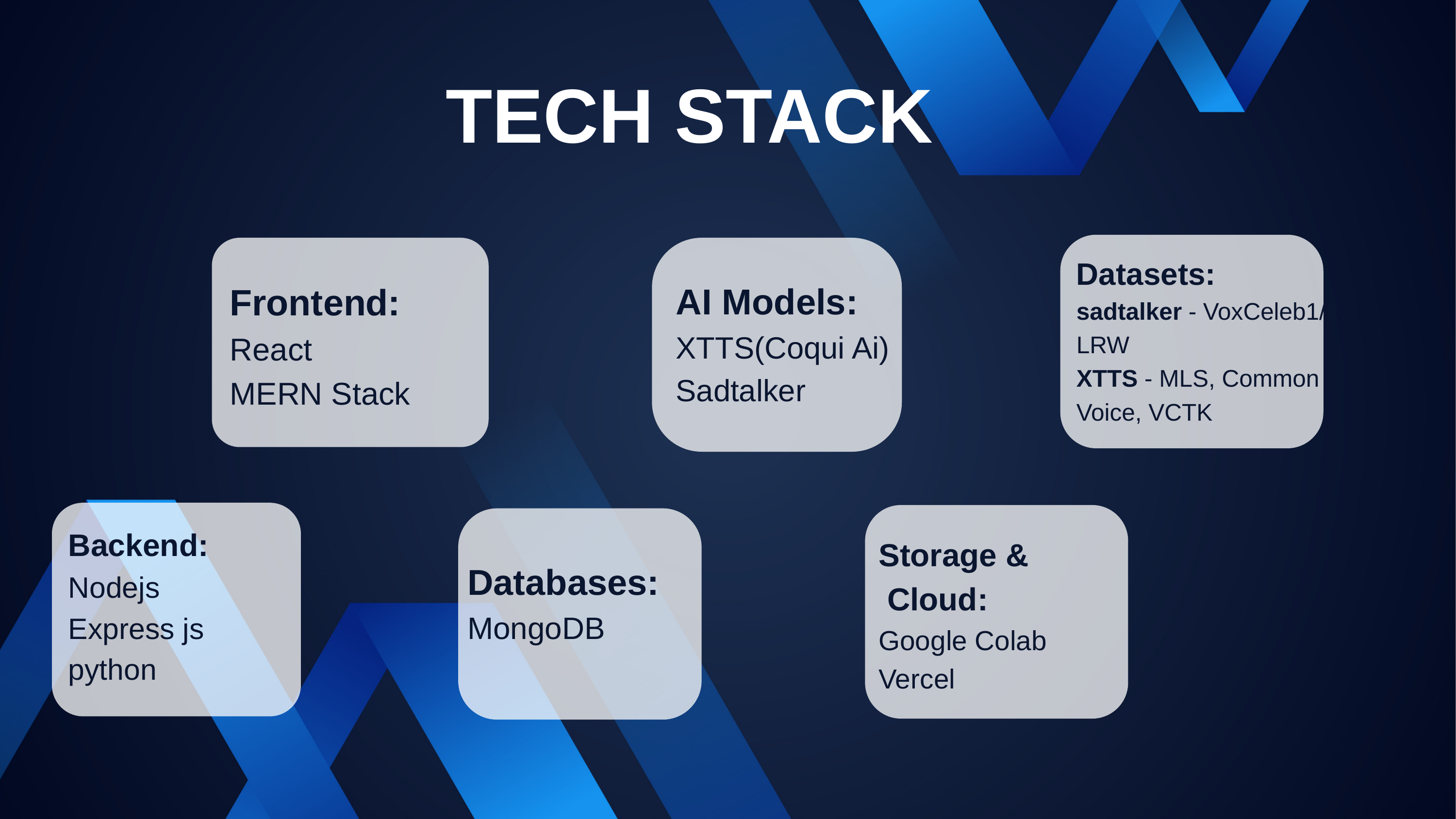

TECH STACK

Datasets:
sadtalker - VoxCeleb1/2, LRW
XTTS - MLS, Common Voice, VCTK

Frontend:
React
MERN Stack
AI Models:
XTTS(Coqui Ai)
Sadtalker

Backend:
Nodejs
Express js
python

Storage &
 Cloud:
Google Colab
Vercel
Databases:
MongoDB